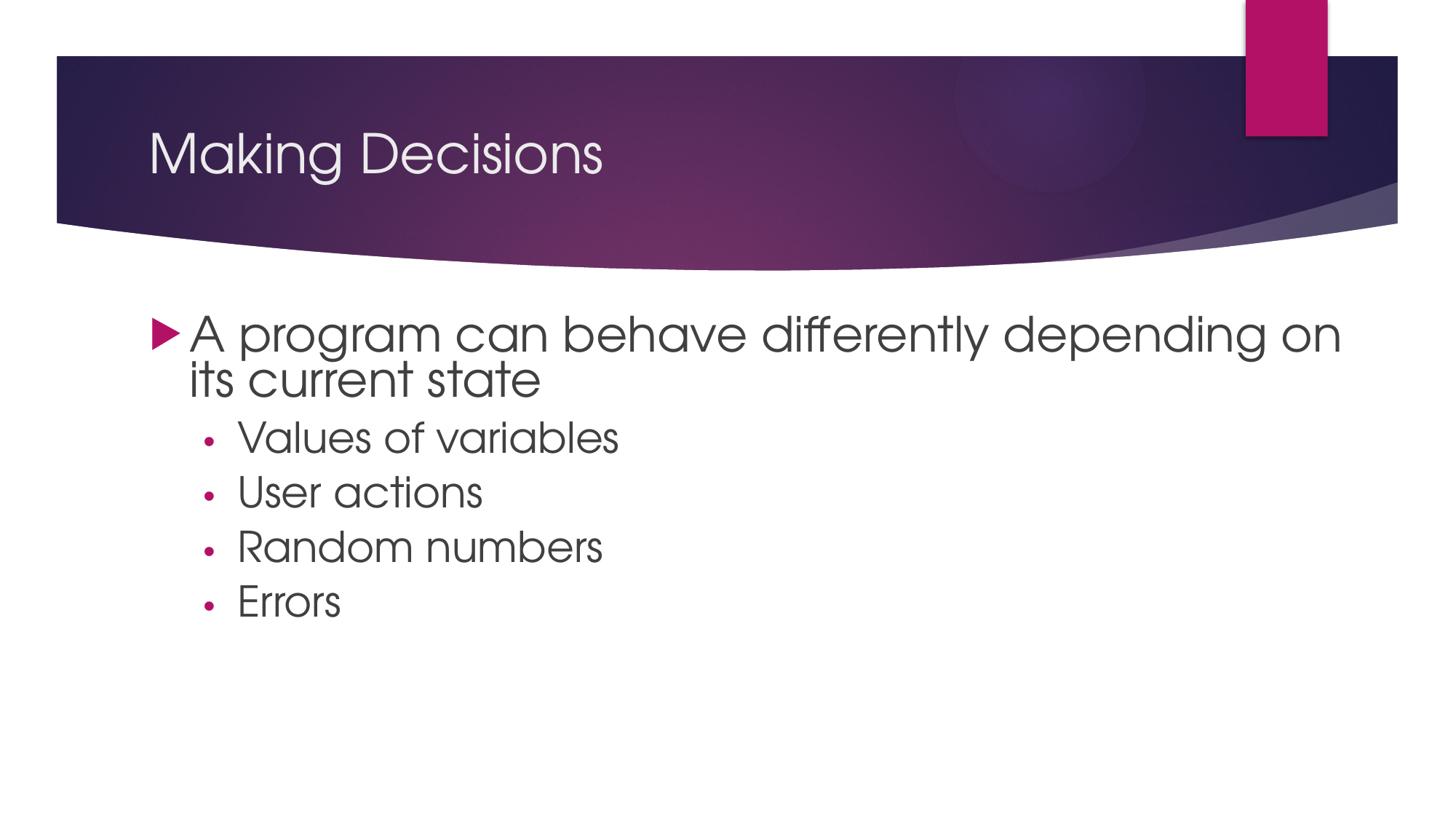

# Making Decisions
A program can behave differently depending on its current state
Values of variables
User actions
Random numbers
Errors